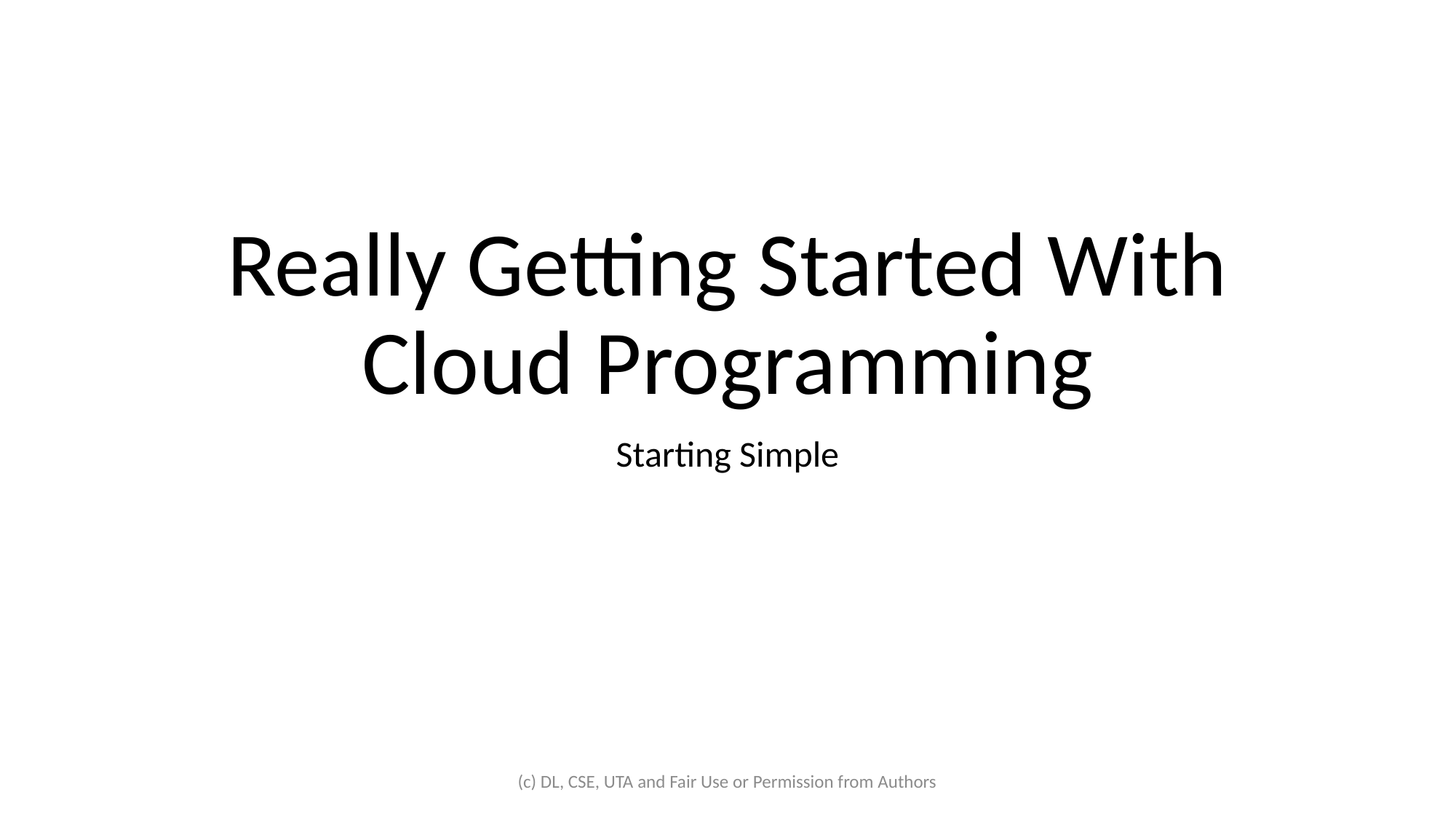

# Really Getting Started With Cloud Programming
Starting Simple
(c) DL, CSE, UTA and Fair Use or Permission from Authors